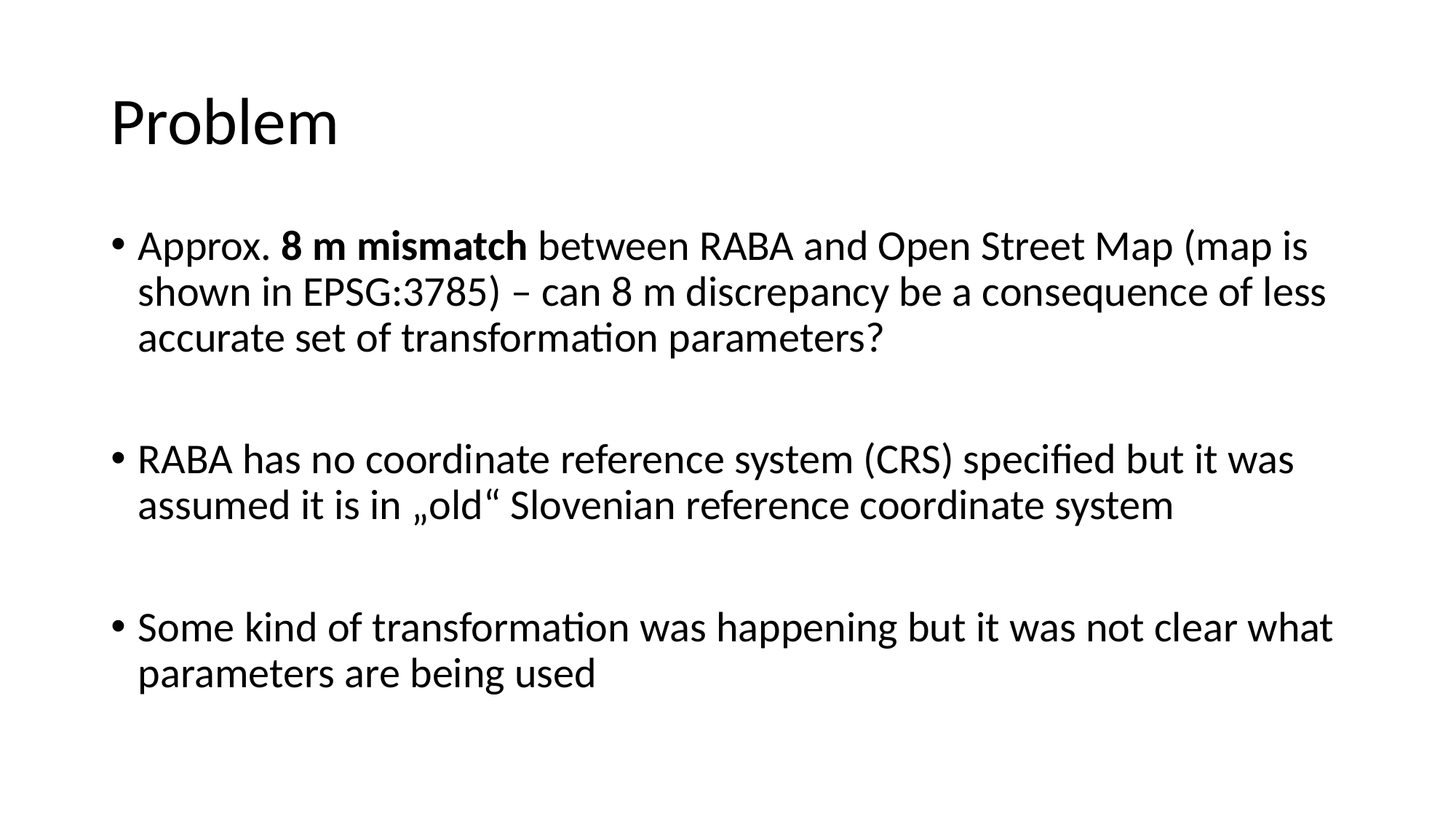

# Problem
Approx. 8 m mismatch between RABA and Open Street Map (map is shown in EPSG:3785) – can 8 m discrepancy be a consequence of less accurate set of transformation parameters?

RABA has no coordinate reference system (CRS) specified but it was assumed it is in „old“ Slovenian reference coordinate system

Some kind of transformation was happening but it was not clear what parameters are being used